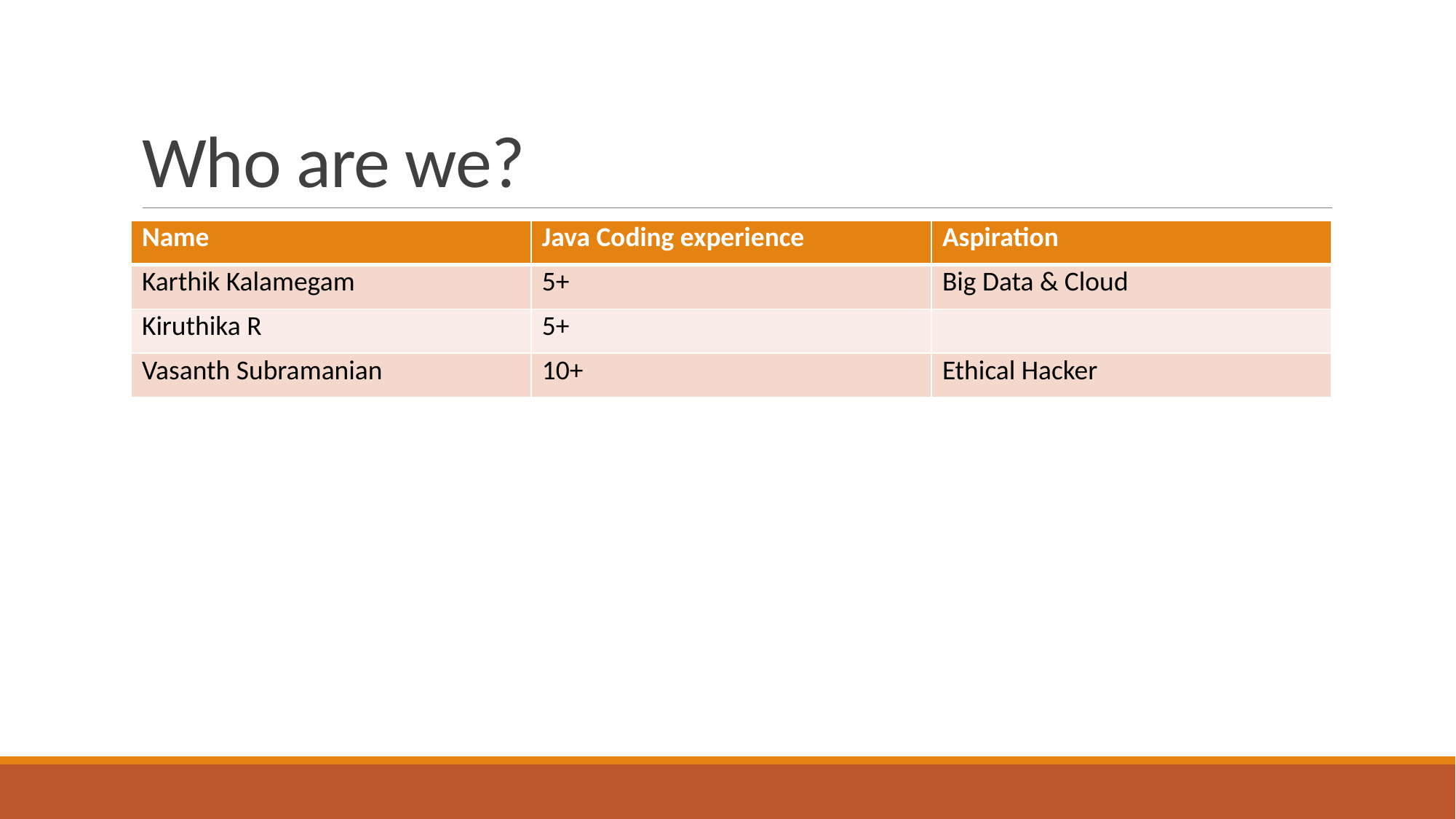

# Who are we?
| Name | Java Coding experience | Aspiration |
| --- | --- | --- |
| Karthik Kalamegam | 5+ | Big Data & Cloud |
| Kiruthika R | 5+ |  |
| Vasanth Subramanian | 10+ | Ethical Hacker |